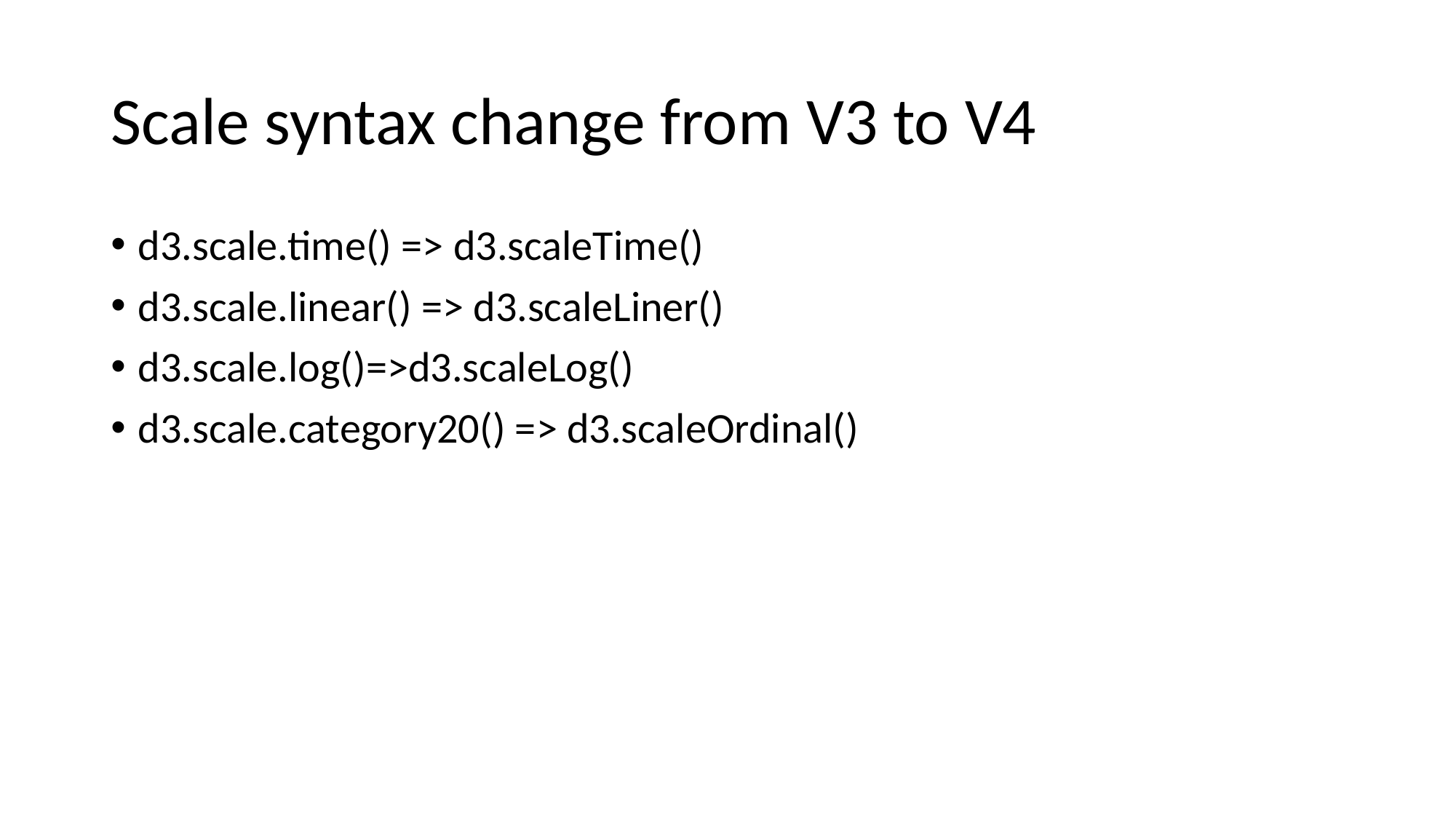

# Scale syntax change from V3 to V4
d3.scale.time() => d3.scaleTime()
d3.scale.linear() => d3.scaleLiner()
d3.scale.log()=>d3.scaleLog()
d3.scale.category20() => d3.scaleOrdinal()